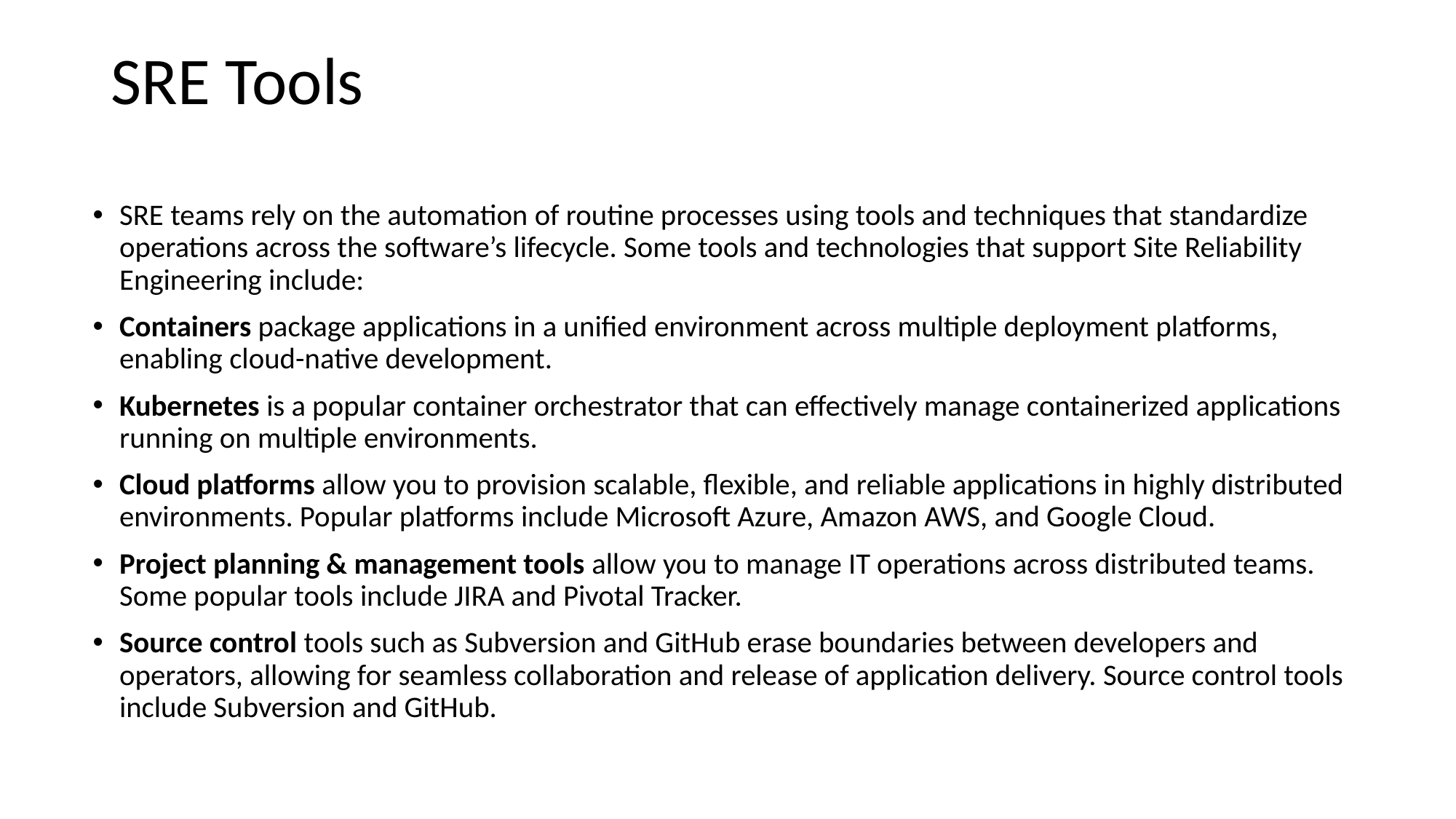

# SRE Tools
SRE teams rely on the automation of routine processes using tools and techniques that standardize operations across the software’s lifecycle. Some tools and technologies that support Site Reliability Engineering include:
Containers package applications in a unified environment across multiple deployment platforms, enabling cloud-native development.
Kubernetes is a popular container orchestrator that can effectively manage containerized applications running on multiple environments.
Cloud platforms allow you to provision scalable, flexible, and reliable applications in highly distributed environments. Popular platforms include Microsoft Azure, Amazon AWS, and Google Cloud.
Project planning & management tools allow you to manage IT operations across distributed teams. Some popular tools include JIRA and Pivotal Tracker.
Source control tools such as Subversion and GitHub erase boundaries between developers and operators, allowing for seamless collaboration and release of application delivery. Source control tools include Subversion and GitHub.